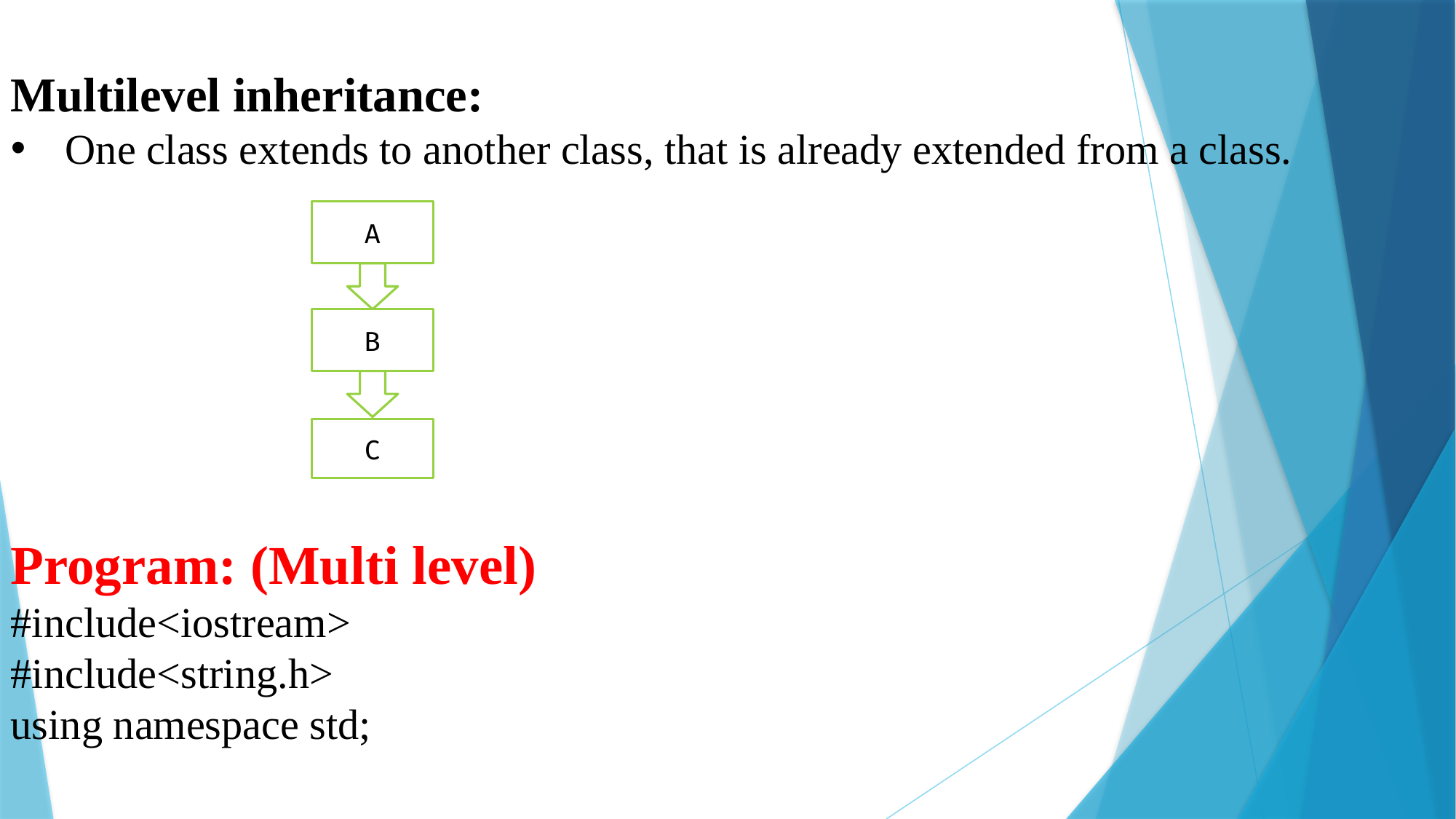

Multilevel inheritance:
One class extends to another class, that is already extended from a class.

Program: (Multi level)
#include<iostream>
#include<string.h>
using namespace std;

A

B

C